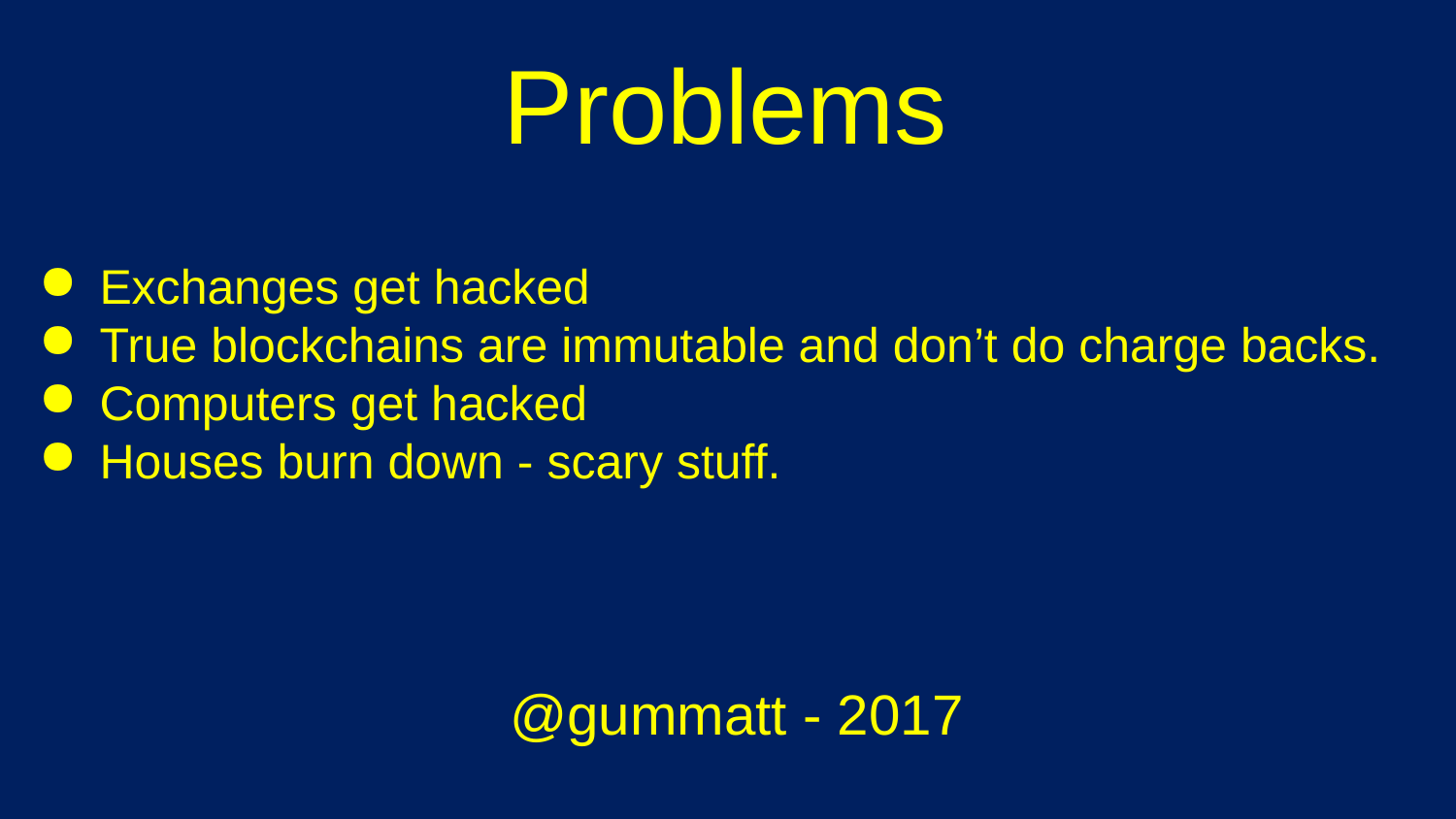

# Problems
Exchanges get hacked
True blockchains are immutable and don’t do charge backs.
Computers get hacked
Houses burn down - scary stuff.
@gummatt - 2017